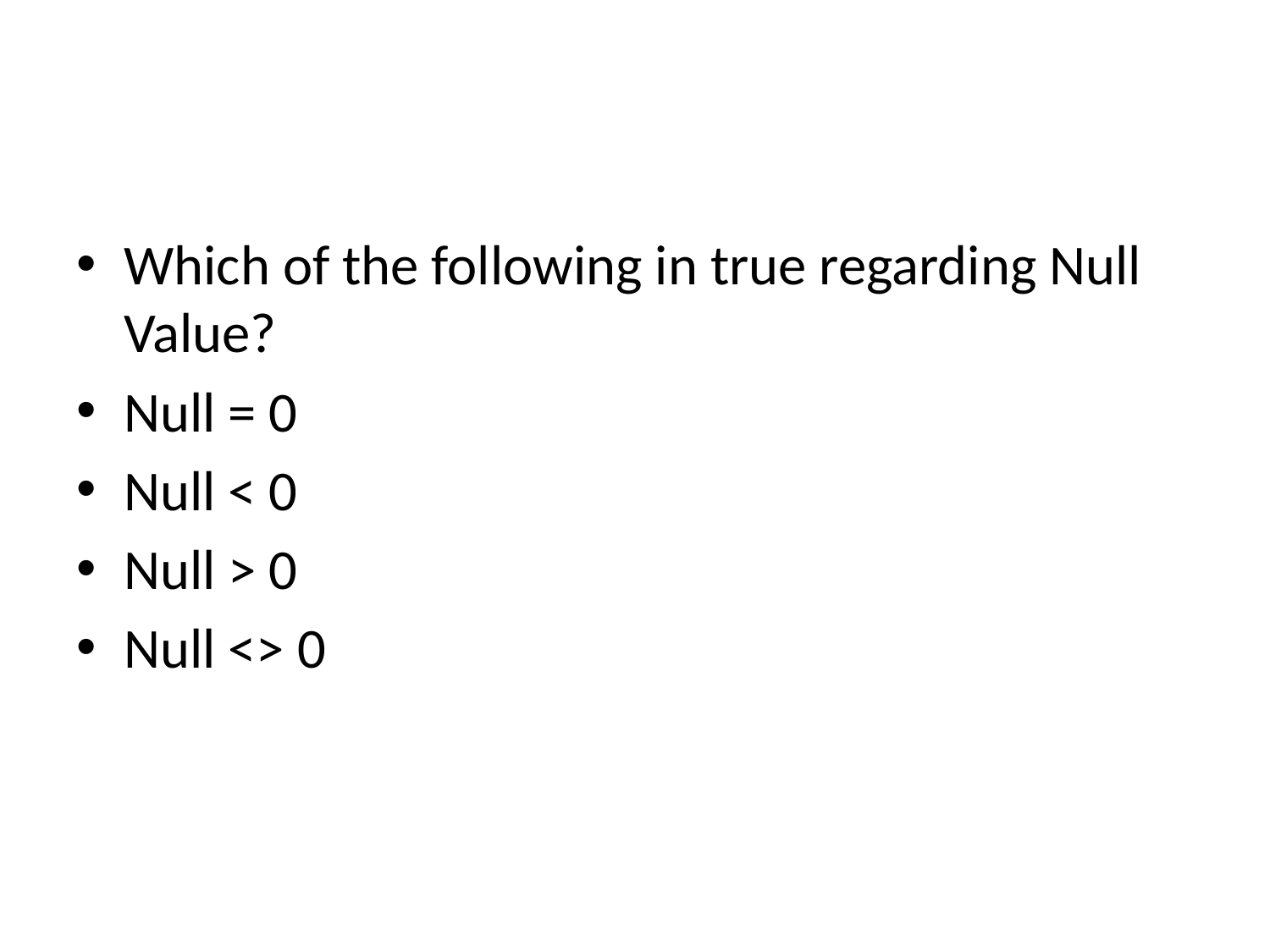

#
Which of the following in true regarding Null Value?
Null = 0
Null < 0
Null > 0
Null <> 0